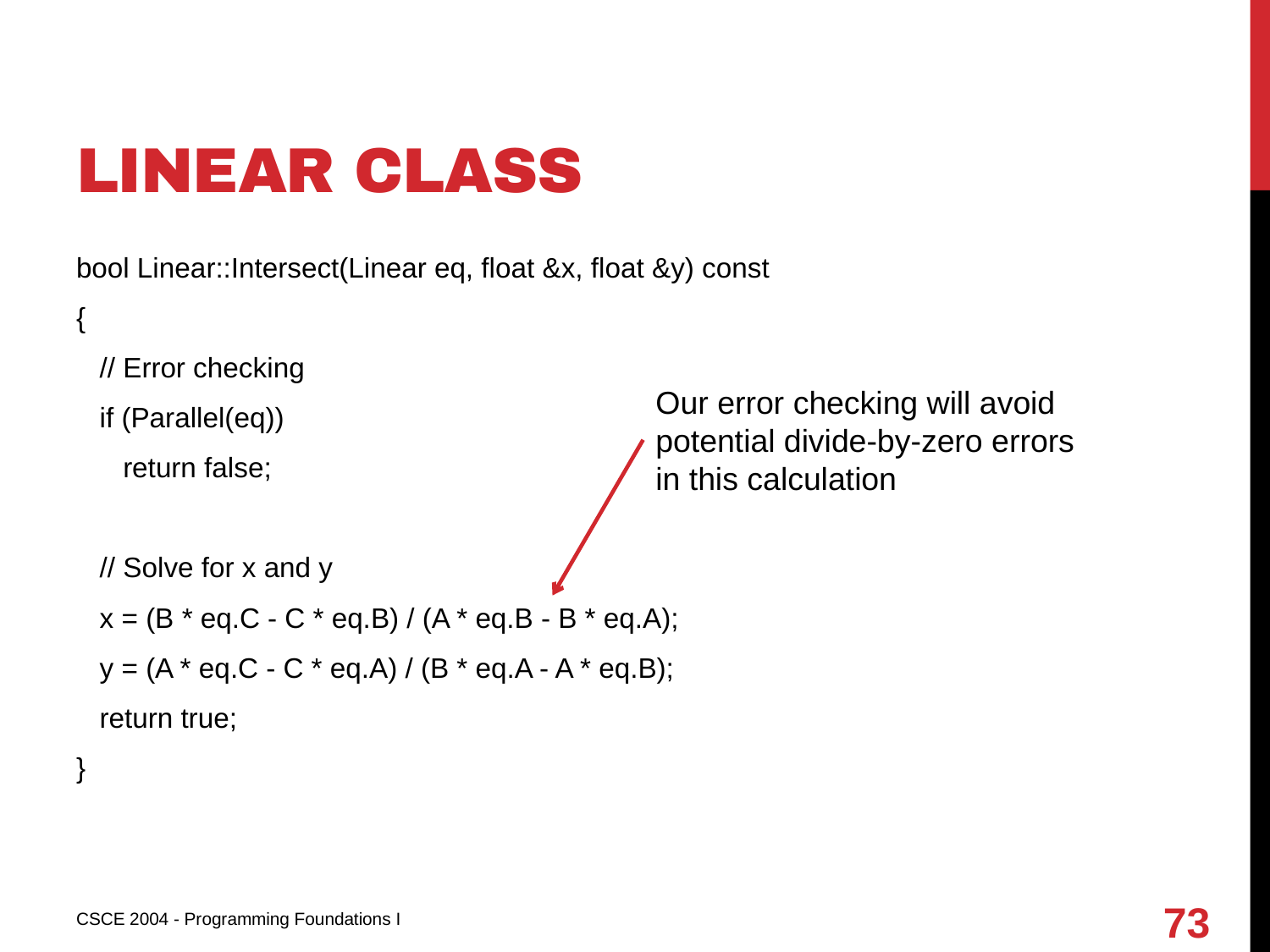

# Linear class
bool Linear::Intersect(Linear eq, float &x, float &y) const
{
   // Error checking
   if (Parallel(eq))
      return false;

   // Solve for x and y
   x = (B * eq.C - C * eq.B) / (A * eq.B - B * eq.A);
   y = (A * eq.C - C * eq.A) / (B * eq.A - A * eq.B);
   return true;
}
Our error checking will avoid potential divide-by-zero errors in this calculation
73
CSCE 2004 - Programming Foundations I